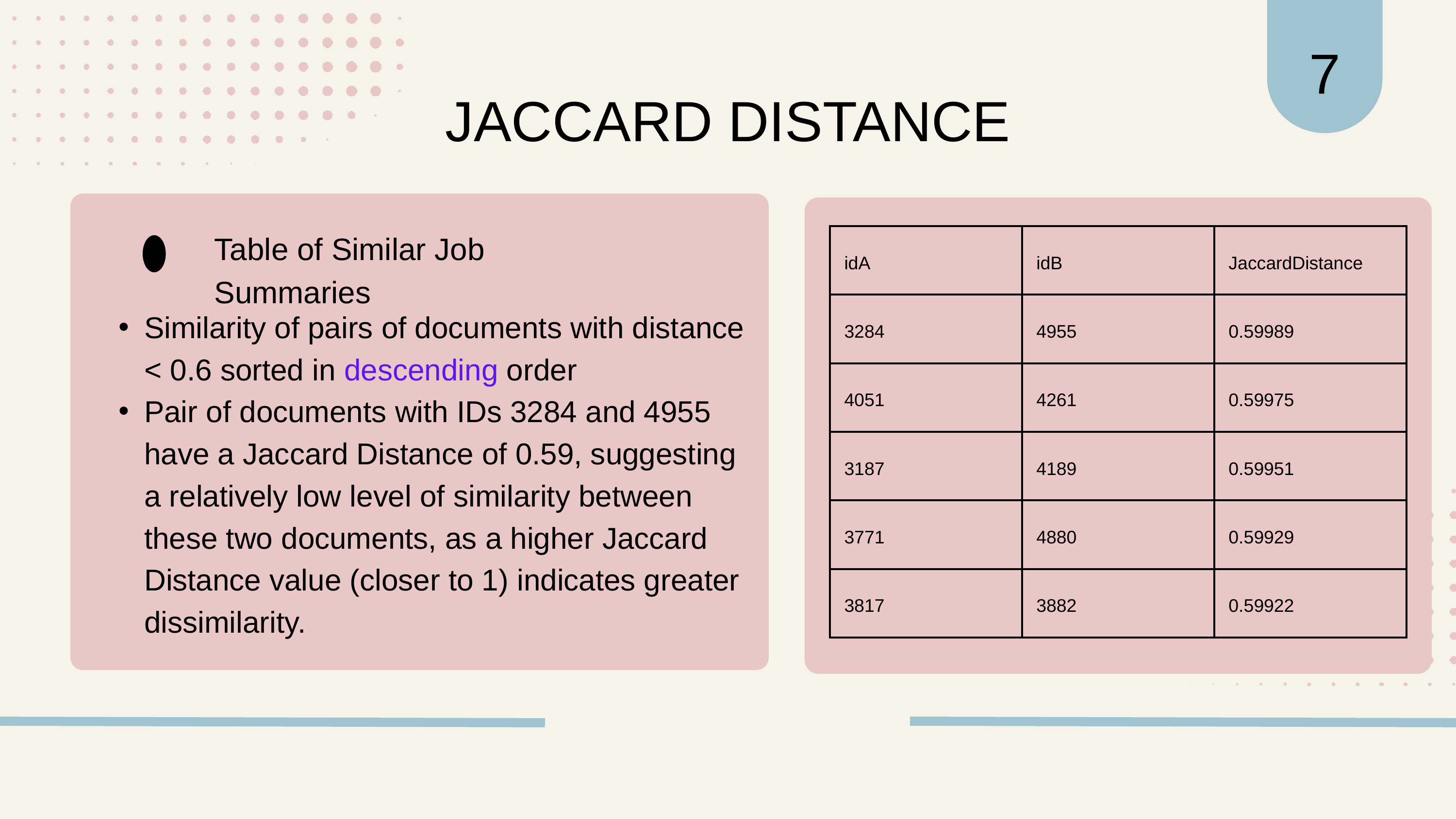

7

JACCARD DISTANCE

Table of Similar Job Summaries
| idA | idB | JaccardDistance |
| --- | --- | --- |
| 3284 | 4955 | 0.59989 |
| 4051 | 4261 | 0.59975 |
| 3187 | 4189 | 0.59951 |
| 3771 | 4880 | 0.59929 |
| 3817 | 3882 | 0.59922 |

Similarity of pairs of documents with distance < 0.6 sorted in descending order
Pair of documents with IDs 3284 and 4955 have a Jaccard Distance of 0.59, suggesting a relatively low level of similarity between these two documents, as a higher Jaccard Distance value (closer to 1) indicates greater dissimilarity.